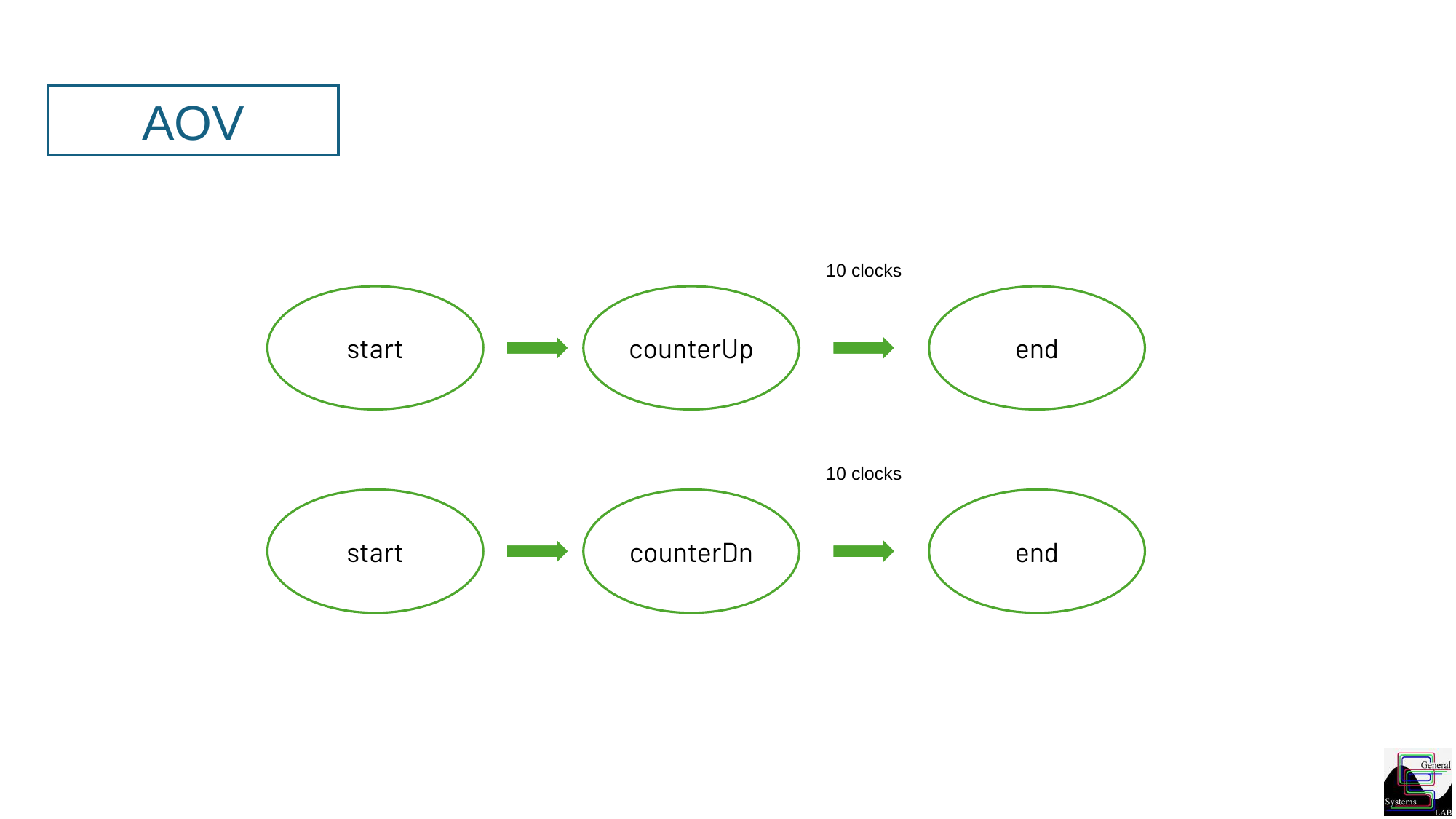

AOV
10 clocks
end
start
counterUp

10 clocks
end
start
counterDn